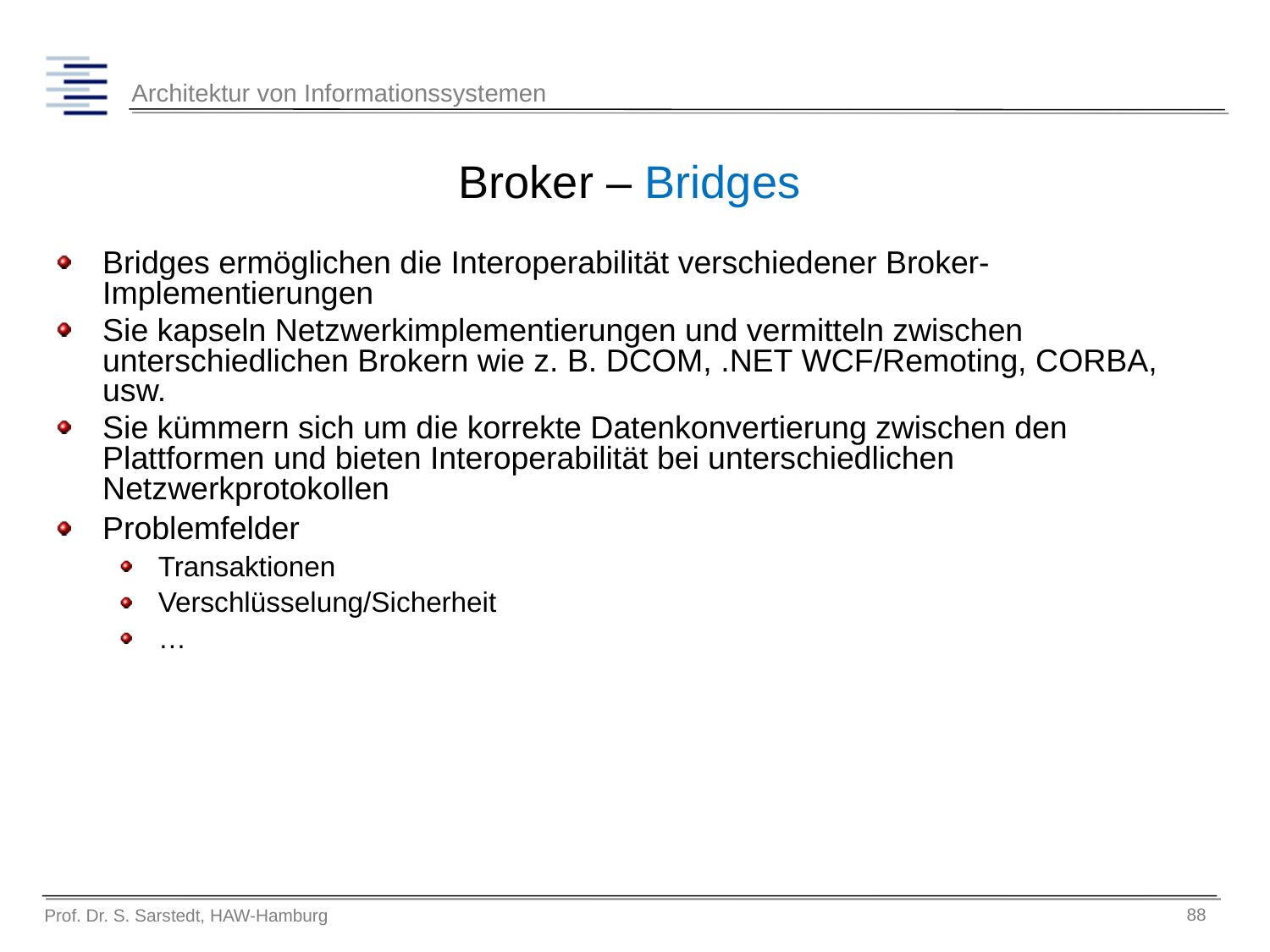

# Broker – Bridges
Bridges ermöglichen die Interoperabilität verschiedener Broker-Implementierungen
Sie kapseln Netzwerkimplementierungen und vermitteln zwischen unterschiedlichen Brokern wie z. B. DCOM, .NET WCF/Remoting, CORBA, usw.
Sie kümmern sich um die korrekte Datenkonvertierung zwischen den Plattformen und bieten Interoperabilität bei unterschiedlichen Netzwerkprotokollen
Problemfelder
Transaktionen
Verschlüsselung/Sicherheit
…